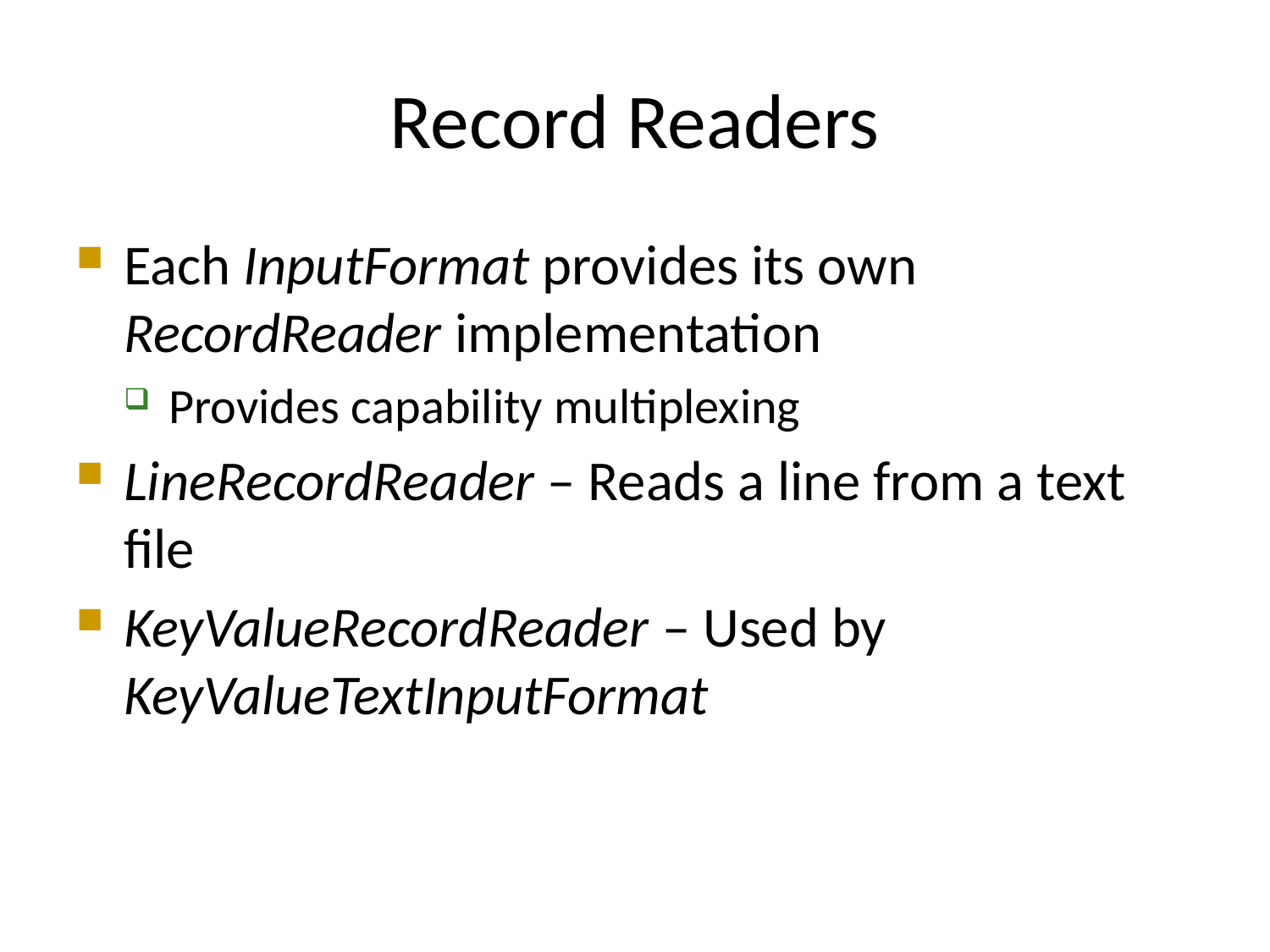

# Record Readers
Each InputFormat provides its own RecordReader implementation
Provides capability multiplexing
LineRecordReader – Reads a line from a text file
KeyValueRecordReader – Used by KeyValueTextInputFormat